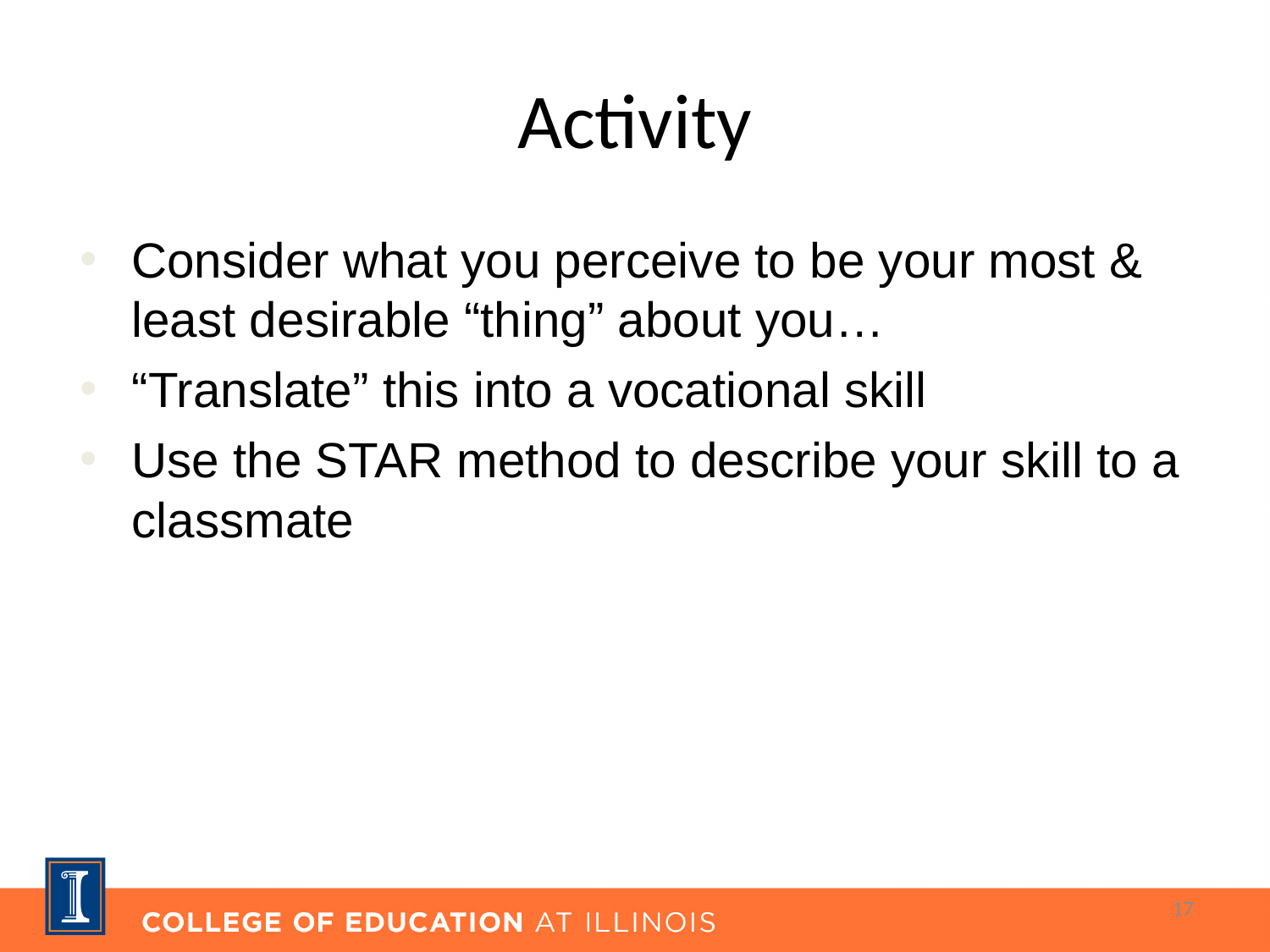

# Activity
Consider what you perceive to be your most & least desirable “thing” about you…
“Translate” this into a vocational skill
Use the STAR method to describe your skill to a classmate

17